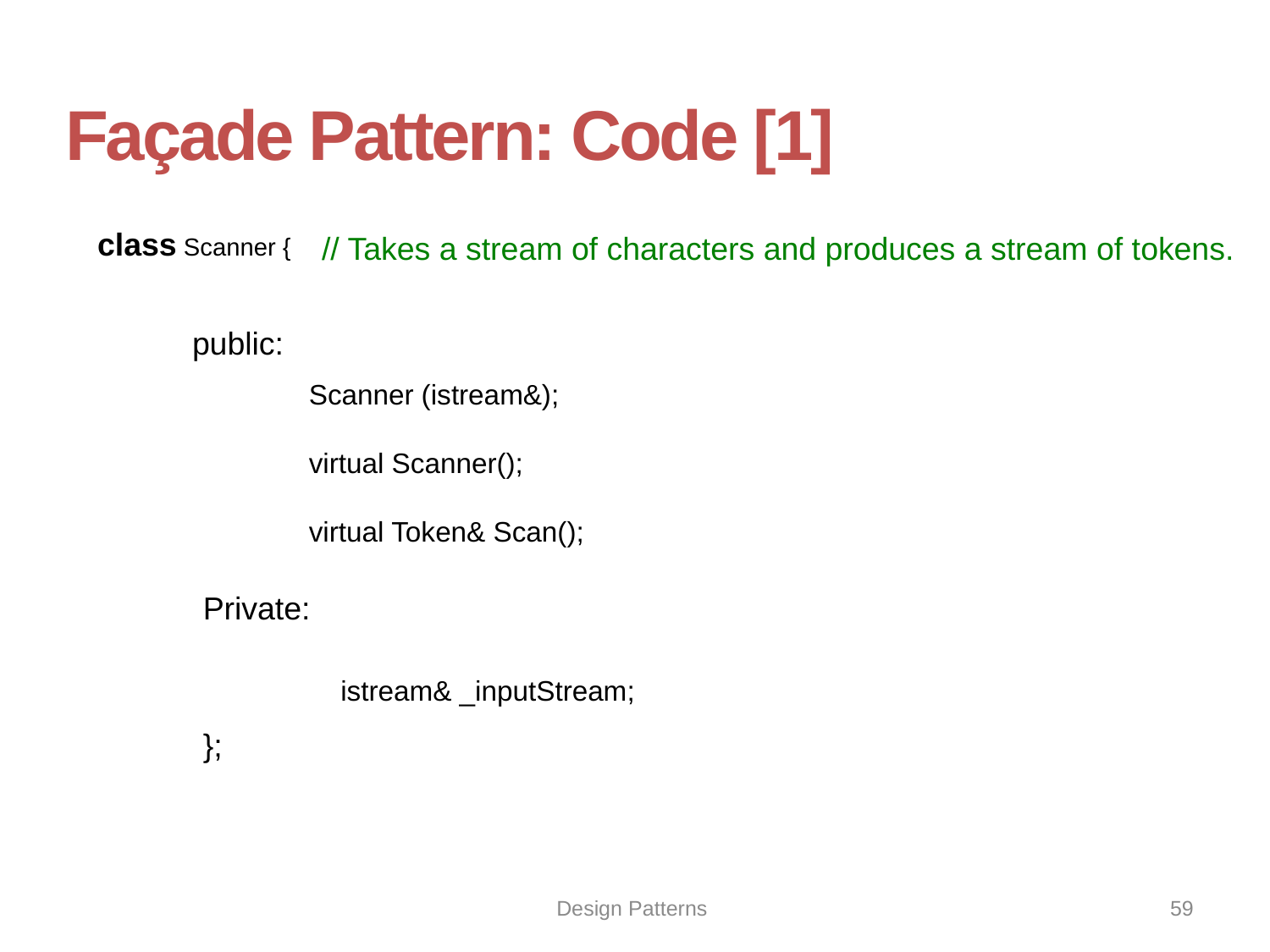

# Façade Pattern: Code [1]
// Takes a stream of characters and produces a stream of tokens.
class Scanner {

public:

Scanner (istream&);
virtual Scanner();
virtual Token& Scan();
Private:

istream& _inputStream;

};

Design Patterns
59